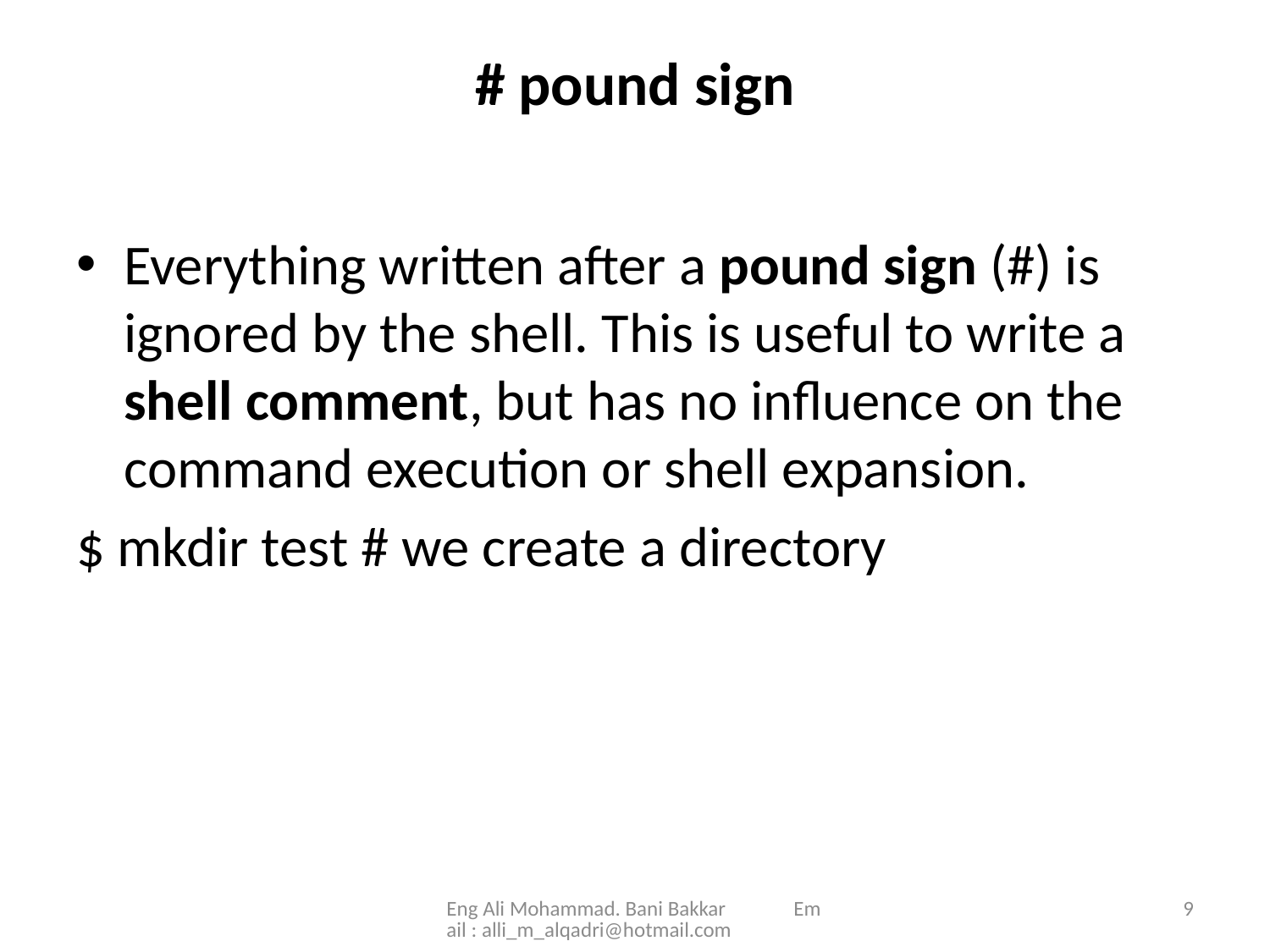

# # pound sign
Everything written after a pound sign (#) is ignored by the shell. This is useful to write a shell comment, but has no influence on the command execution or shell expansion.
$ mkdir test # we create a directory
Eng Ali Mohammad. Bani Bakkar              Email : alli_m_alqadri@hotmail.com
9